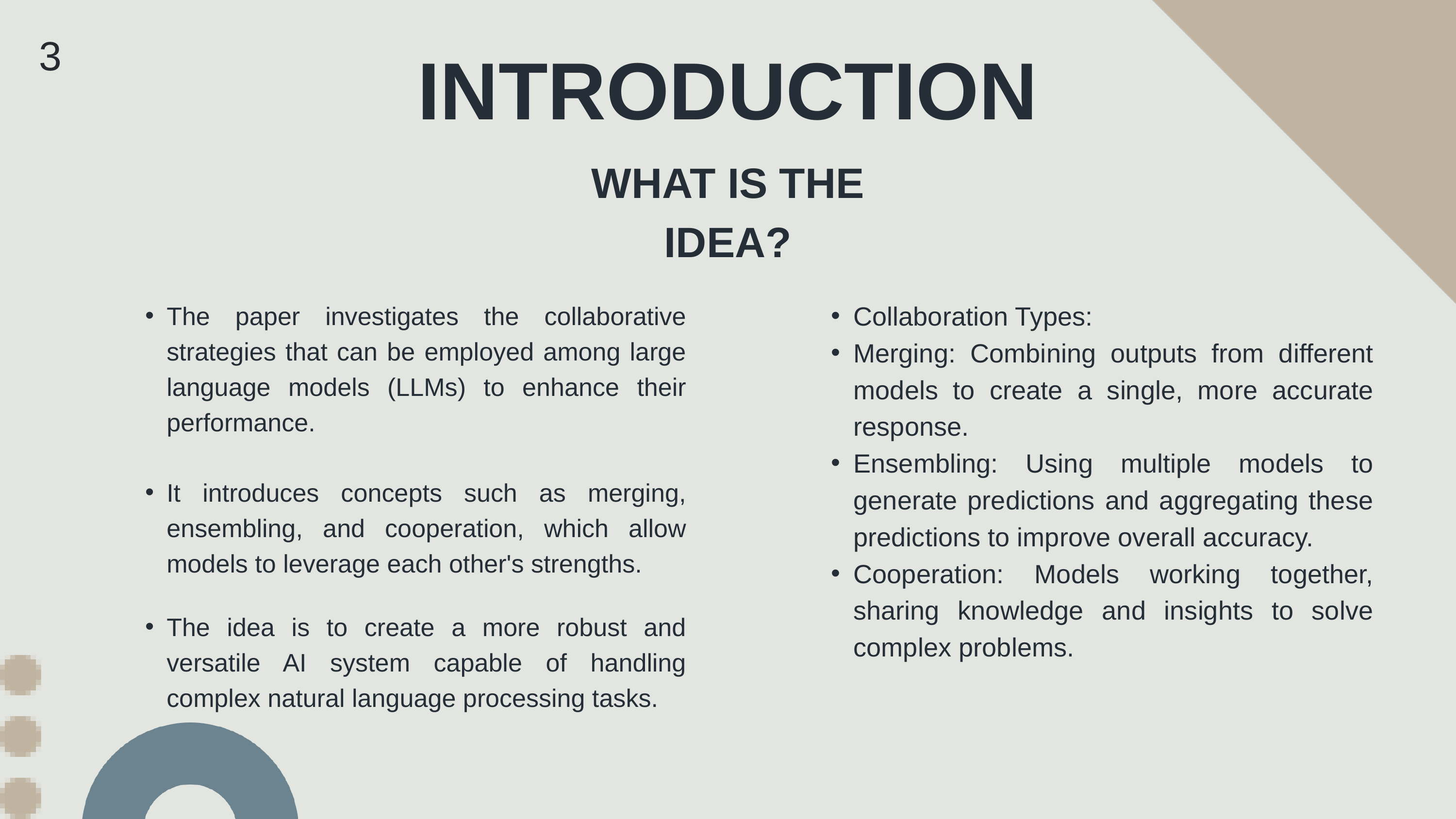

3
INTRODUCTION
WHAT IS THE IDEA?
Collaboration Types:
Merging: Combining outputs from different models to create a single, more accurate response.
Ensembling: Using multiple models to generate predictions and aggregating these predictions to improve overall accuracy.
Cooperation: Models working together, sharing knowledge and insights to solve complex problems.

The paper investigates the collaborative strategies that can be employed among large language models (LLMs) to enhance their performance.

It introduces concepts such as merging, ensembling, and cooperation, which allow models to leverage each other's strengths.

The idea is to create a more robust and versatile AI system capable of handling complex natural language processing tasks.